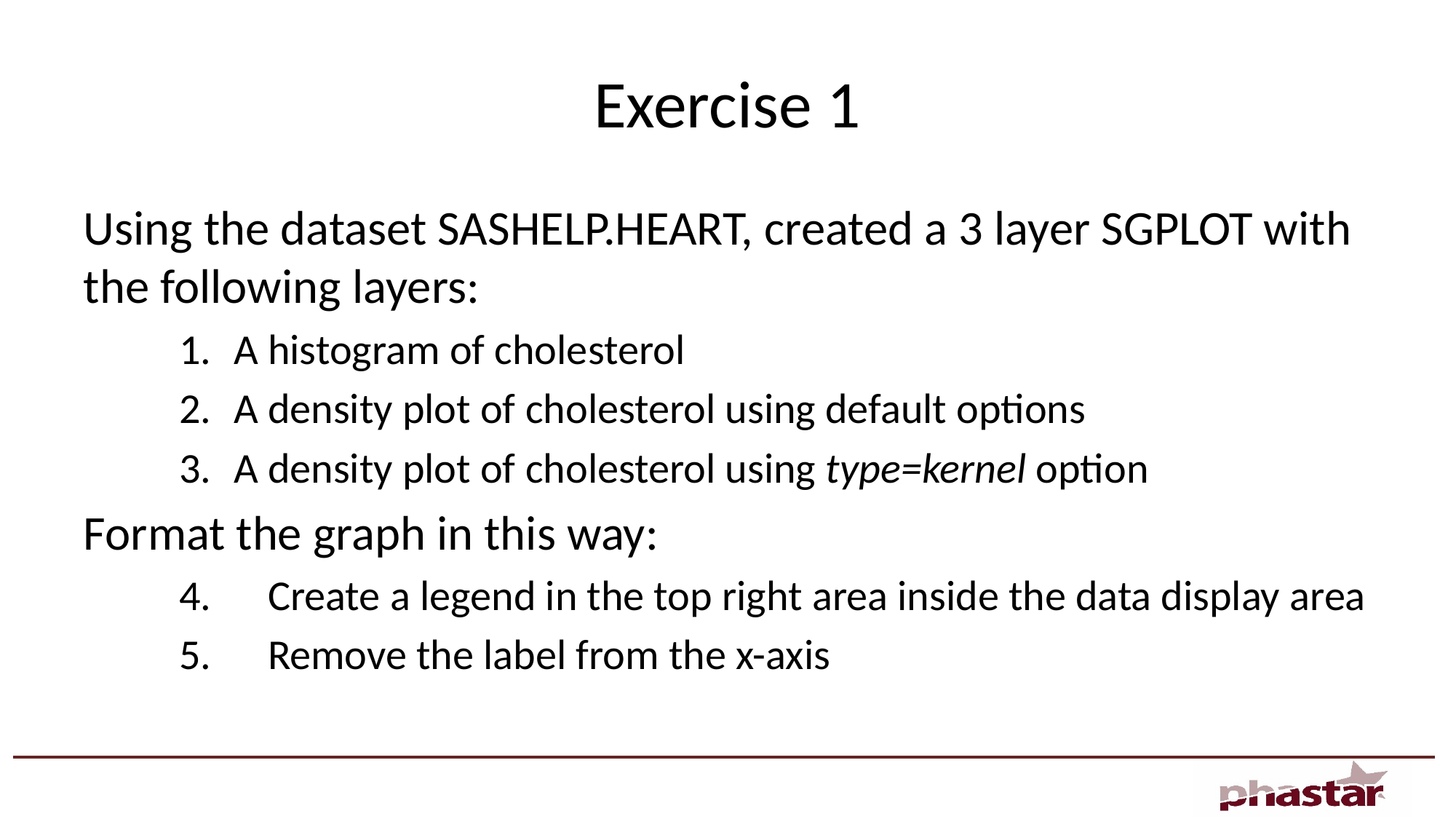

# Exercise 1
Using the dataset SASHELP.HEART, created a 3 layer SGPLOT with the following layers:
A histogram of cholesterol
A density plot of cholesterol using default options
A density plot of cholesterol using type=kernel option
Format the graph in this way:
Create a legend in the top right area inside the data display area
Remove the label from the x-axis